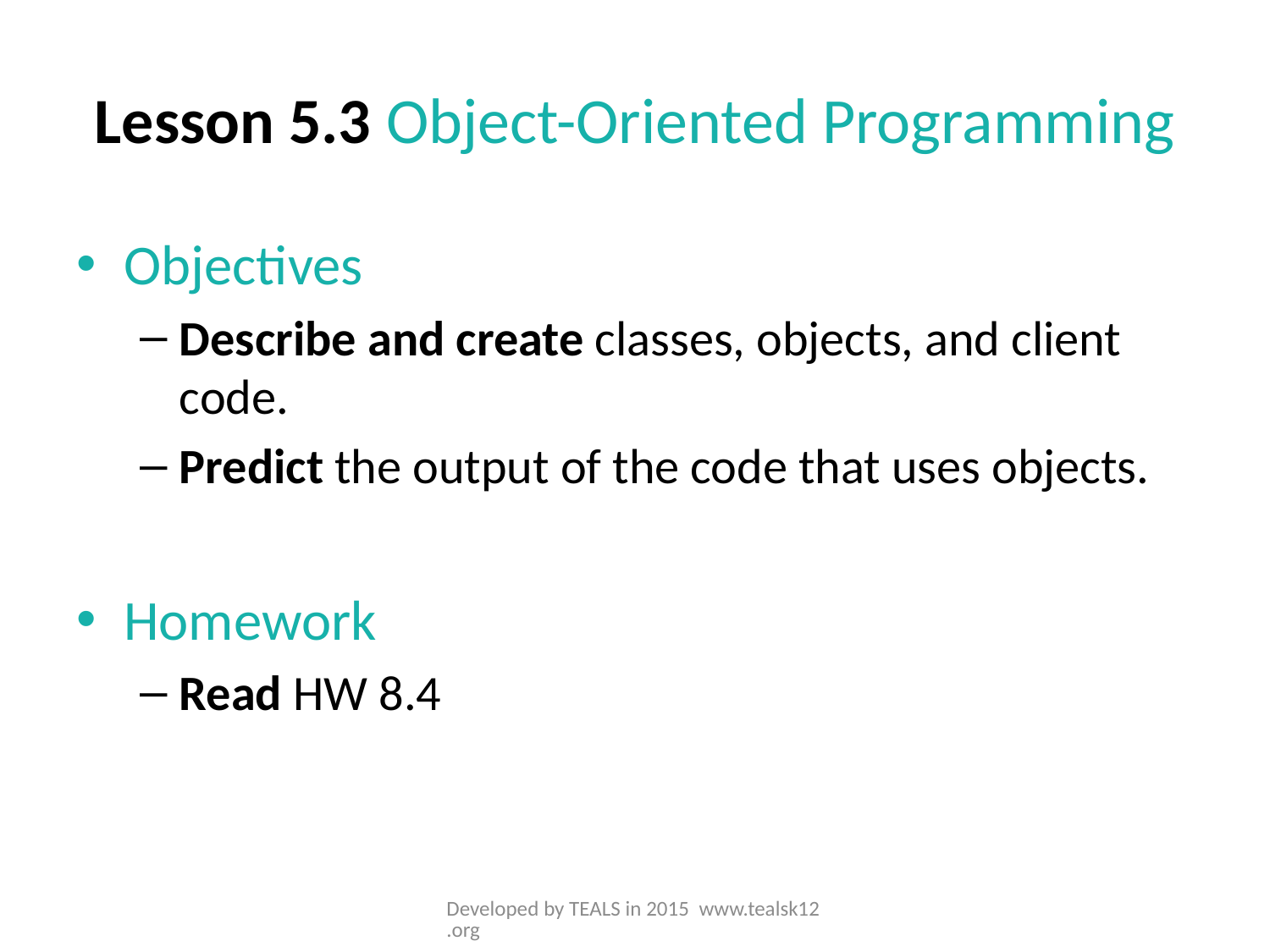

# Lesson 5.3 Object-Oriented Programming
Objectives
Describe and create classes, objects, and client code.
Predict the output of the code that uses objects.

Homework
Read HW 8.4

Developed by TEALS in 2015  www.tealsk12.org